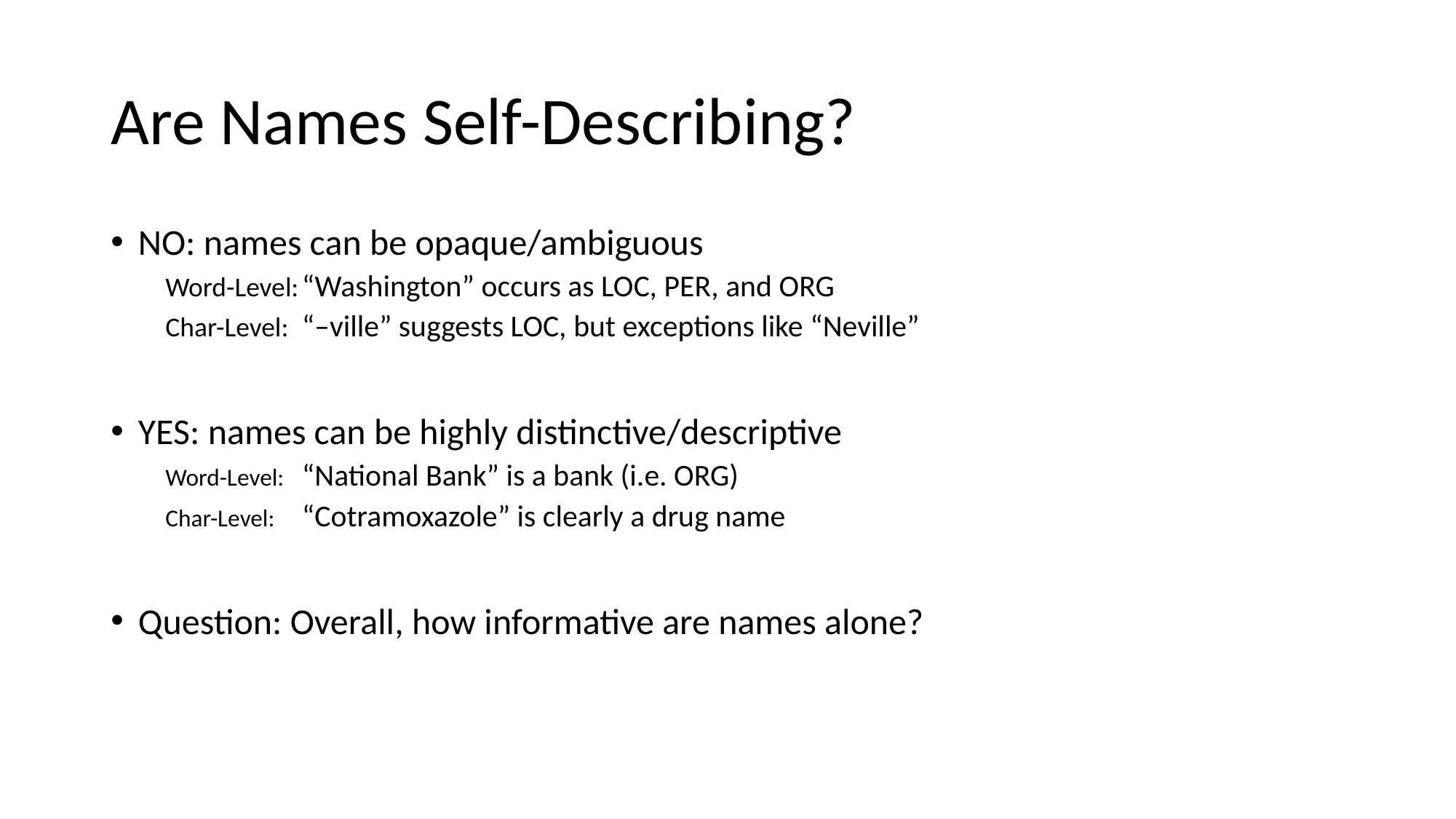

# Are Names Self-Describing?
NO: names can be opaque/ambiguous
Word-Level:	“Washington” occurs as LOC, PER, and ORG
Char-Level:	“–ville” suggests LOC, but exceptions like “Neville”

YES: names can be highly distinctive/descriptive
Word-Level: 	“National Bank” is a bank (i.e. ORG)
Char-Level: 	“Cotramoxazole” is clearly a drug name

Question: Overall, how informative are names alone?